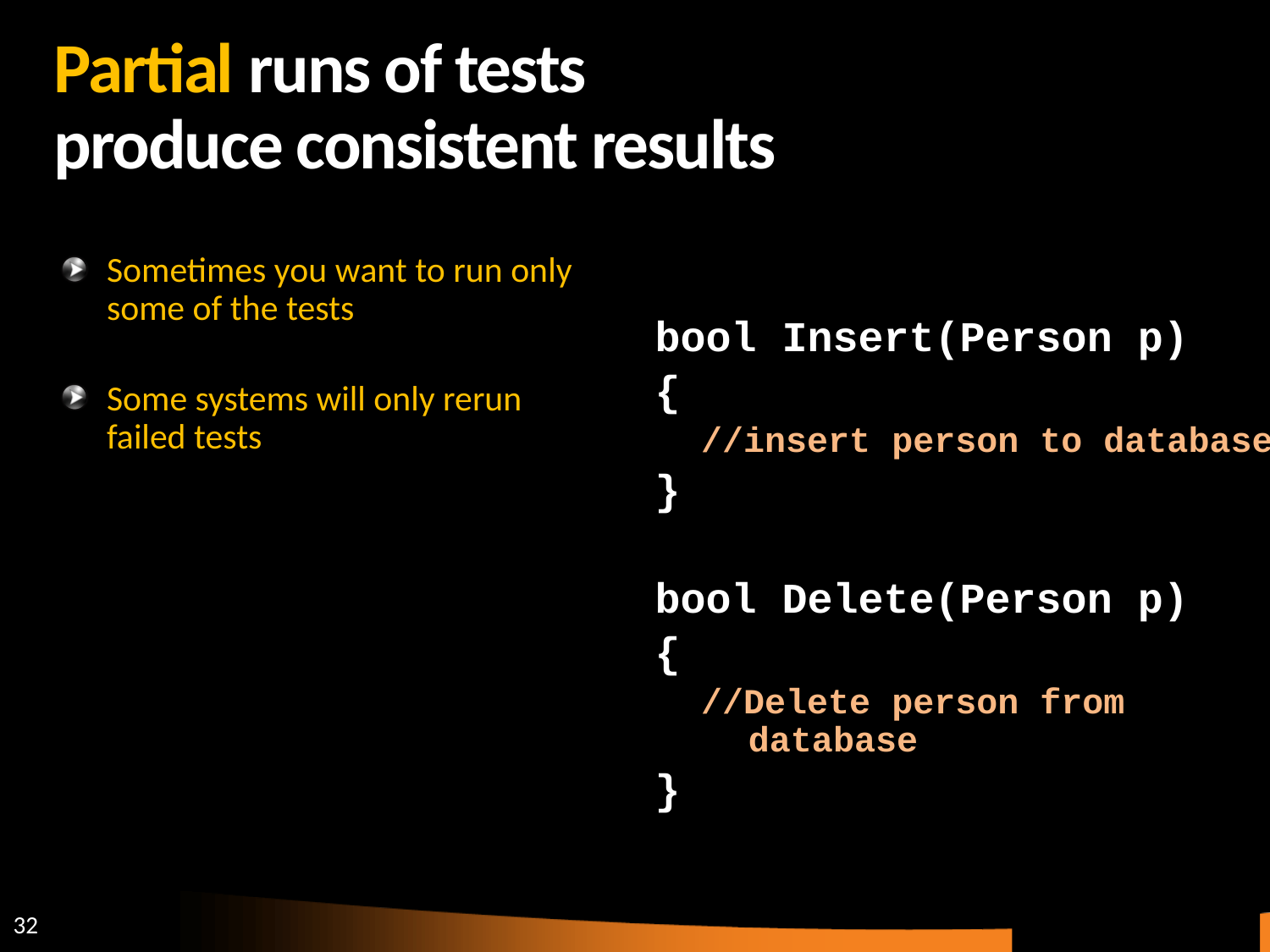

# Partial runs of tests produce consistent results
Sometimes you want to run only some of the tests

Some systems will only rerun failed tests

bool Insert(Person p)
{
//insert person to database
}

bool Delete(Person p)
{
//Delete person from database
}